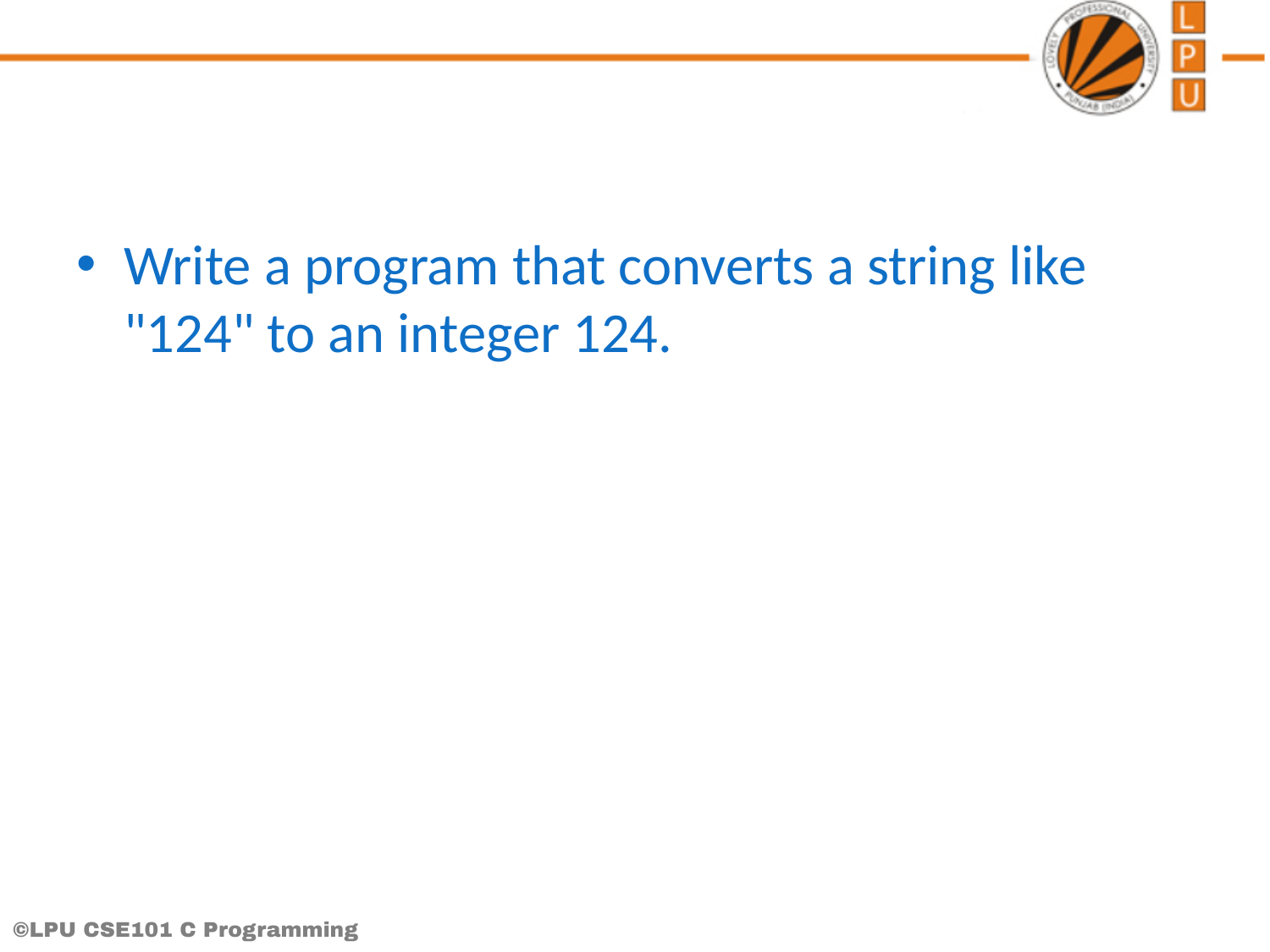

#
Write a program that converts a string like "124" to an integer 124.